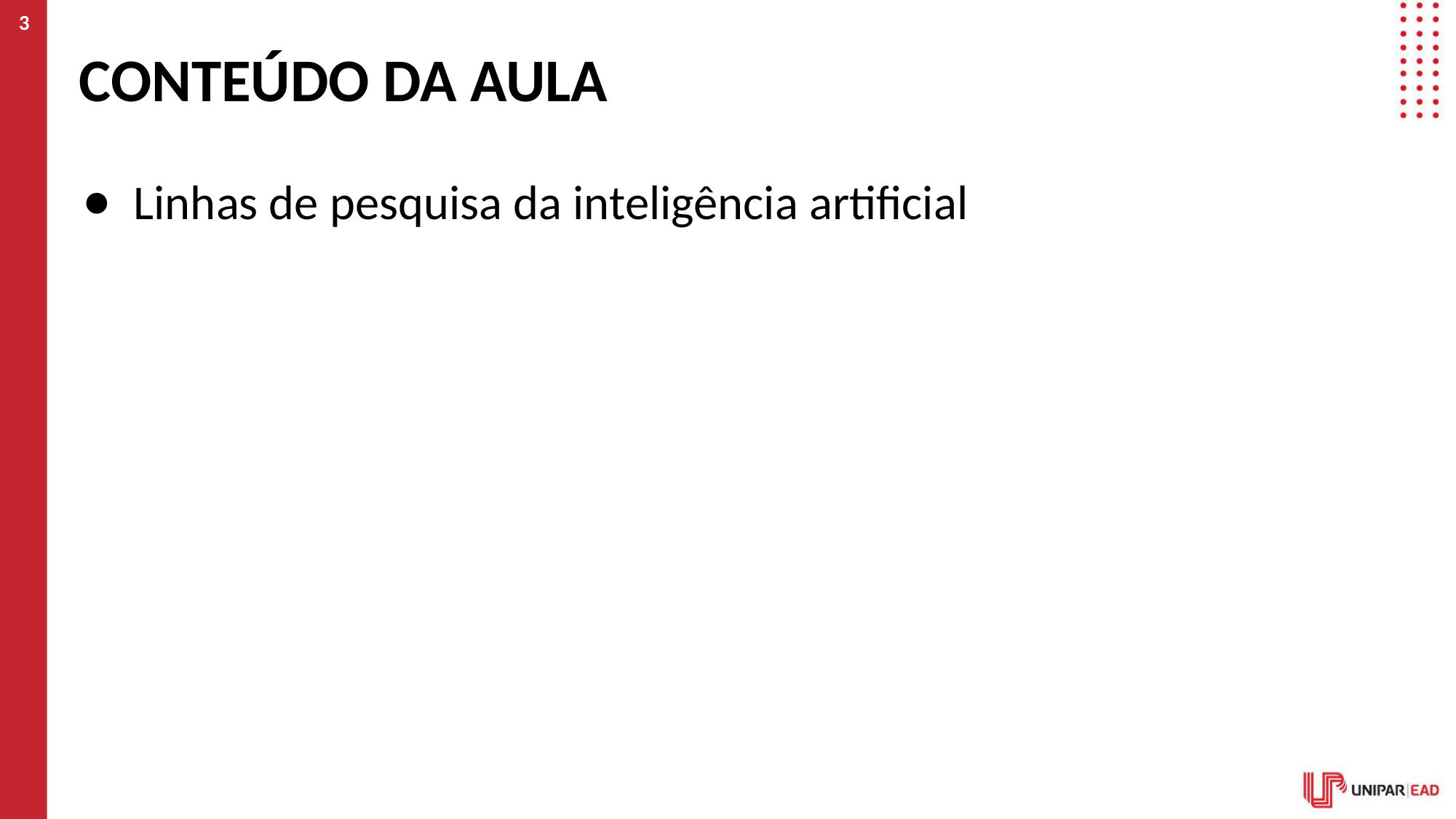

3
# CONTEÚDO DA AULA
Linhas de pesquisa da inteligência artificial